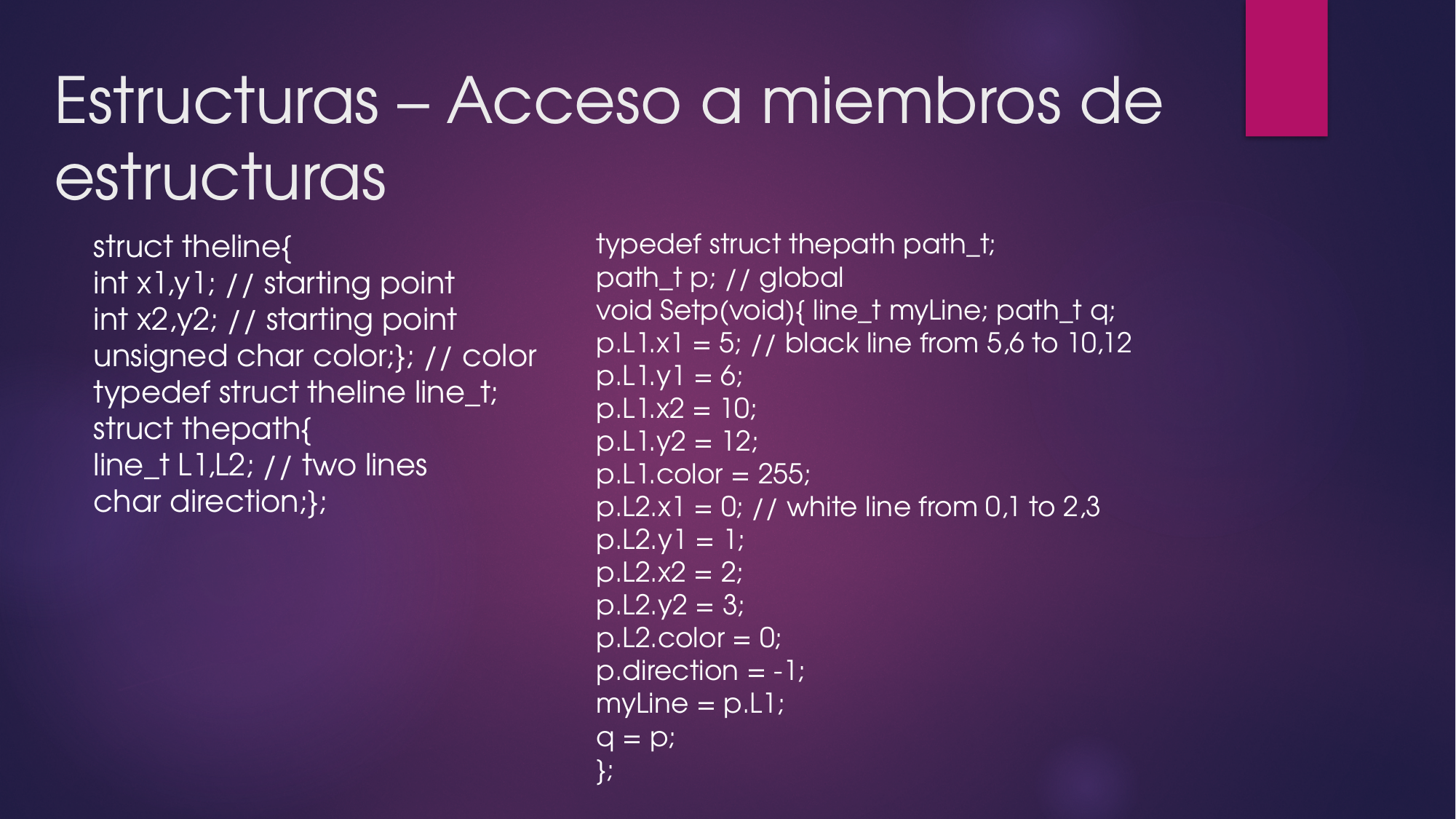

# Estructuras – Acceso a miembros de estructuras
typedef struct thepath path_t; 
path_t p; // global 
void Setp(void){ line_t myLine; path_t q; 
p.L1.x1 = 5; // black line from 5,6 to 10,12 
p.L1.y1 = 6; 
p.L1.x2 = 10; 
p.L1.y2 = 12; 
p.L1.color = 255; 
p.L2.x1 = 0; // white line from 0,1 to 2,3 
p.L2.y1 = 1; 
p.L2.x2 = 2; 
p.L2.y2 = 3; 
p.L2.color = 0; 
p.direction = -1; 
myLine = p.L1; 
q = p; 
};
struct theline{ 
int x1,y1; // starting point 
int x2,y2; // starting point 
unsigned char color;}; // color 
typedef struct theline line_t; 
struct thepath{ 
line_t L1,L2; // two lines 
char direction;};